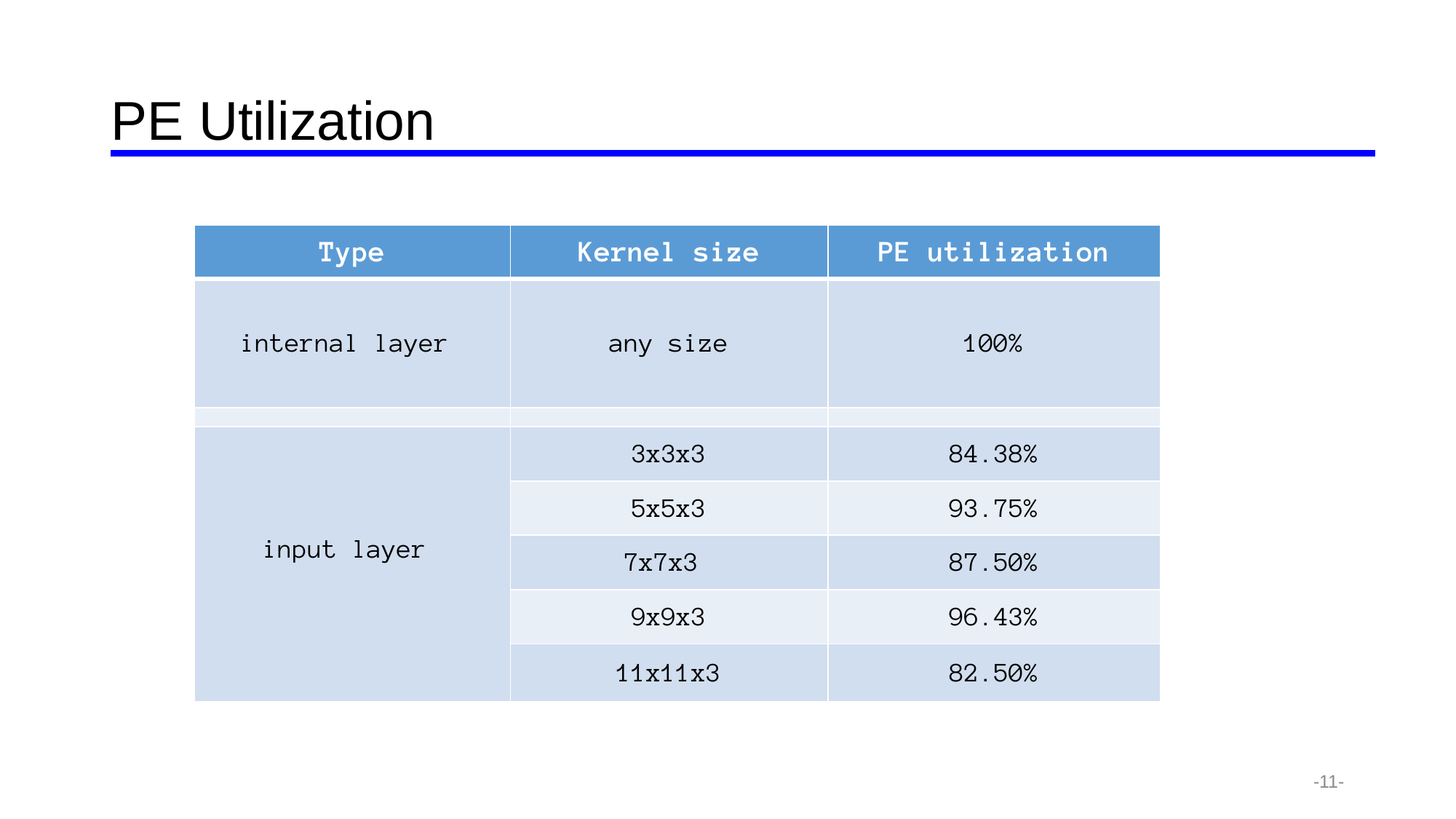

# PE Utilization

internal layer :   100%
input layer :
  3x3x3    84.38%
  5x5x3    93.75%
  7x7x3    87.50%
  9x9x3    96.43%
11x11x3    82.50%
| Type | Kernel size | PE utilization |
| --- | --- | --- |
| internal layer | any size | 100% |
|  |  |  |
| input layer | 3x3x3 | 84.38% |
|  | 5x5x3 | 93.75% |
|  | 7x7x3 | 87.50% |
|  | 9x9x3 | 96.43% |
|  | 11x11x3 | 82.50% |
11